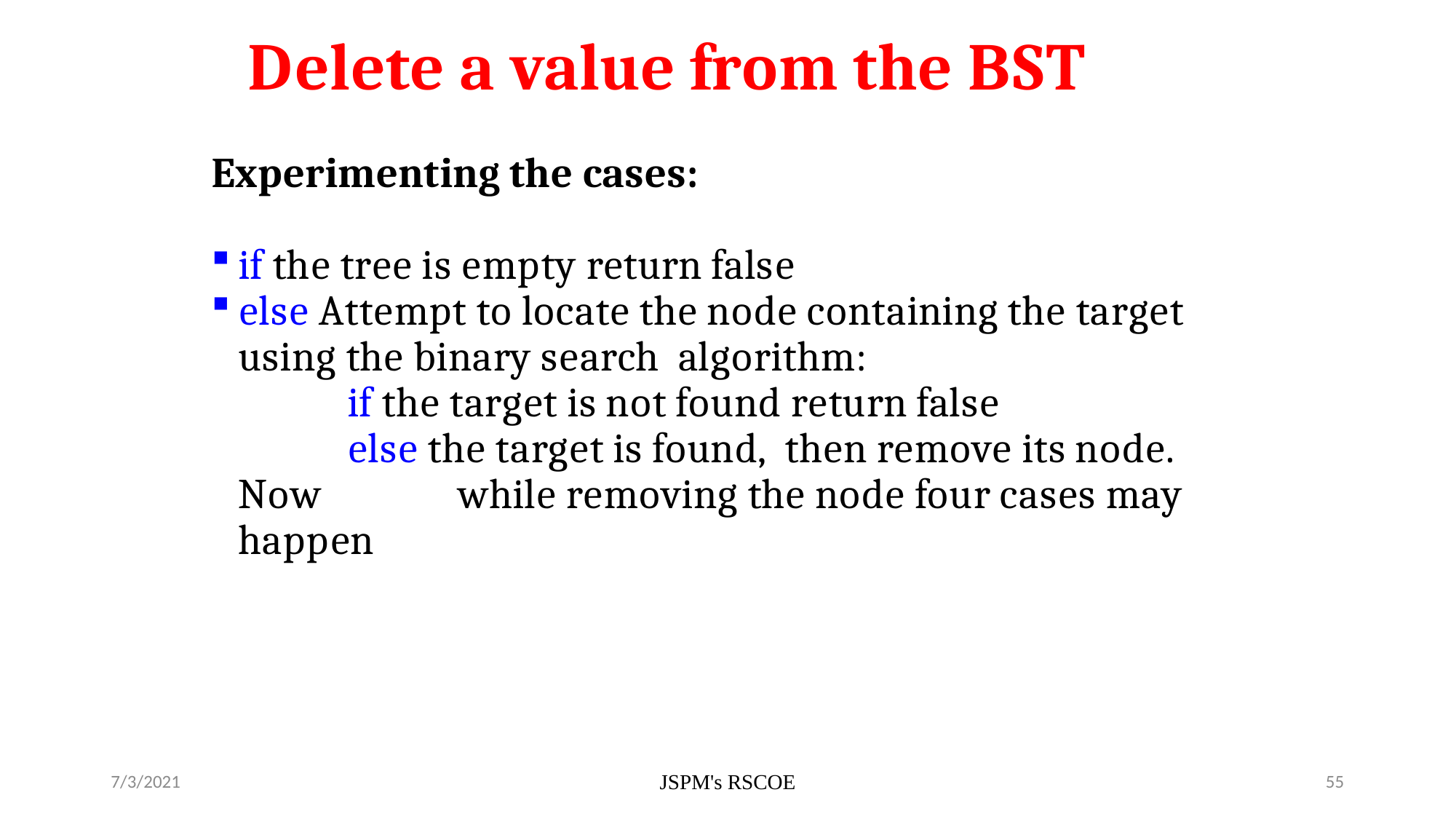

# Delete a value from the BST
Experimenting the cases:

if the tree is empty return false
else Attempt to locate the node containing the target using the binary search  algorithm:
		if the target is not found return false
		else the target is found,  then remove its node. Now   	while removing the node four cases may happen

7/3/2021
JSPM's RSCOE
55